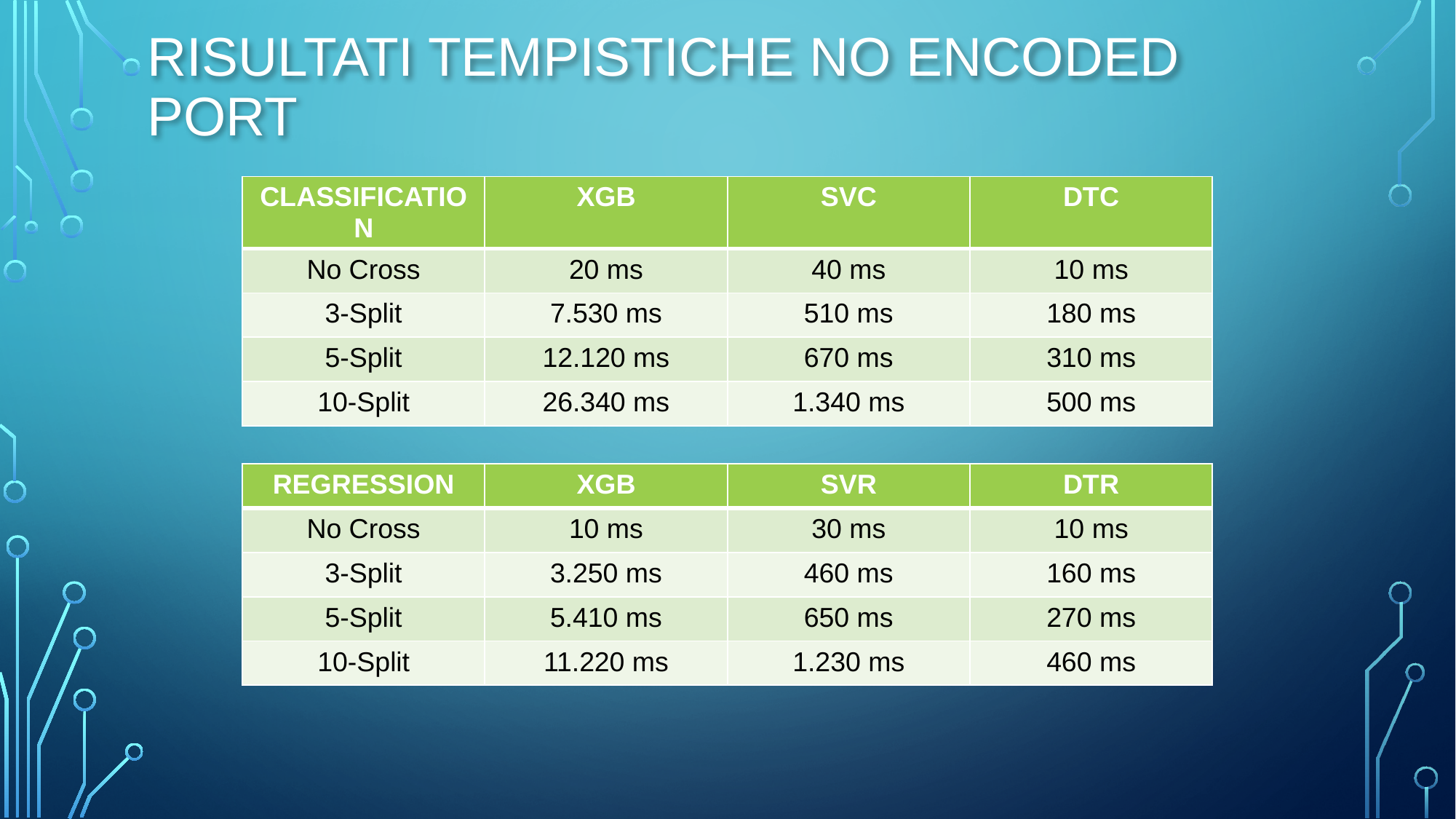

Risultati tempistiche No encoded port
| CLASSIFICATION | XGB | SVC | DTC |
| --- | --- | --- | --- |
| No Cross | 20 ms | 40 ms | 10 ms |
| 3-Split | 7.530 ms | 510 ms | 180 ms |
| 5-Split | 12.120 ms | 670 ms | 310 ms |
| 10-Split | 26.340 ms | 1.340 ms | 500 ms |
| REGRESSION | XGB | SVR | DTR |
| --- | --- | --- | --- |
| No Cross | 10 ms | 30 ms | 10 ms |
| 3-Split | 3.250 ms | 460 ms | 160 ms |
| 5-Split | 5.410 ms | 650 ms | 270 ms |
| 10-Split | 11.220 ms | 1.230 ms | 460 ms |